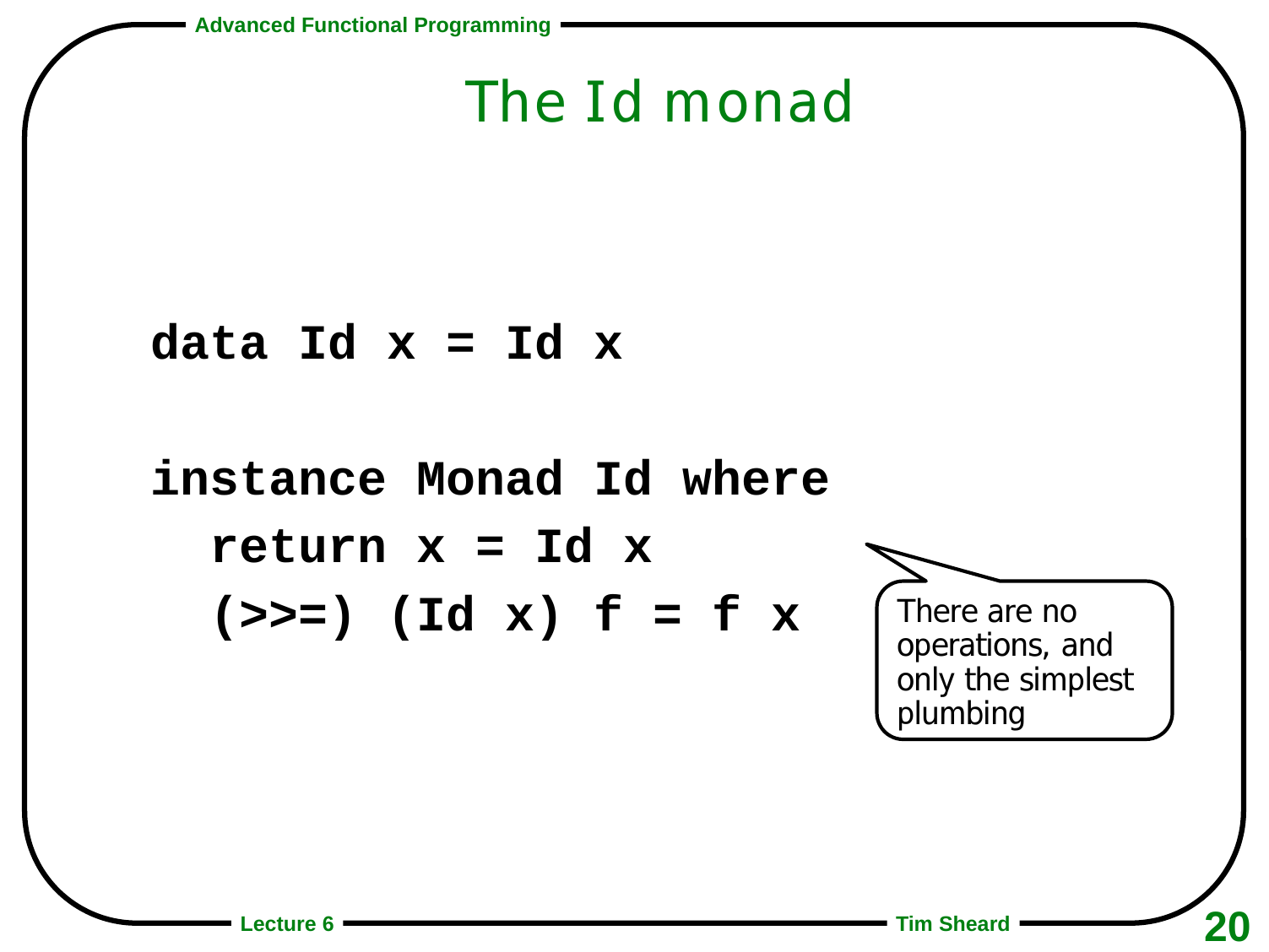

# The Id monad

data Id x = Id x

instance Monad Id where
  return x = Id x
  (>>=) (Id x) f = f x

There are no operations, and only the simplest plumbing